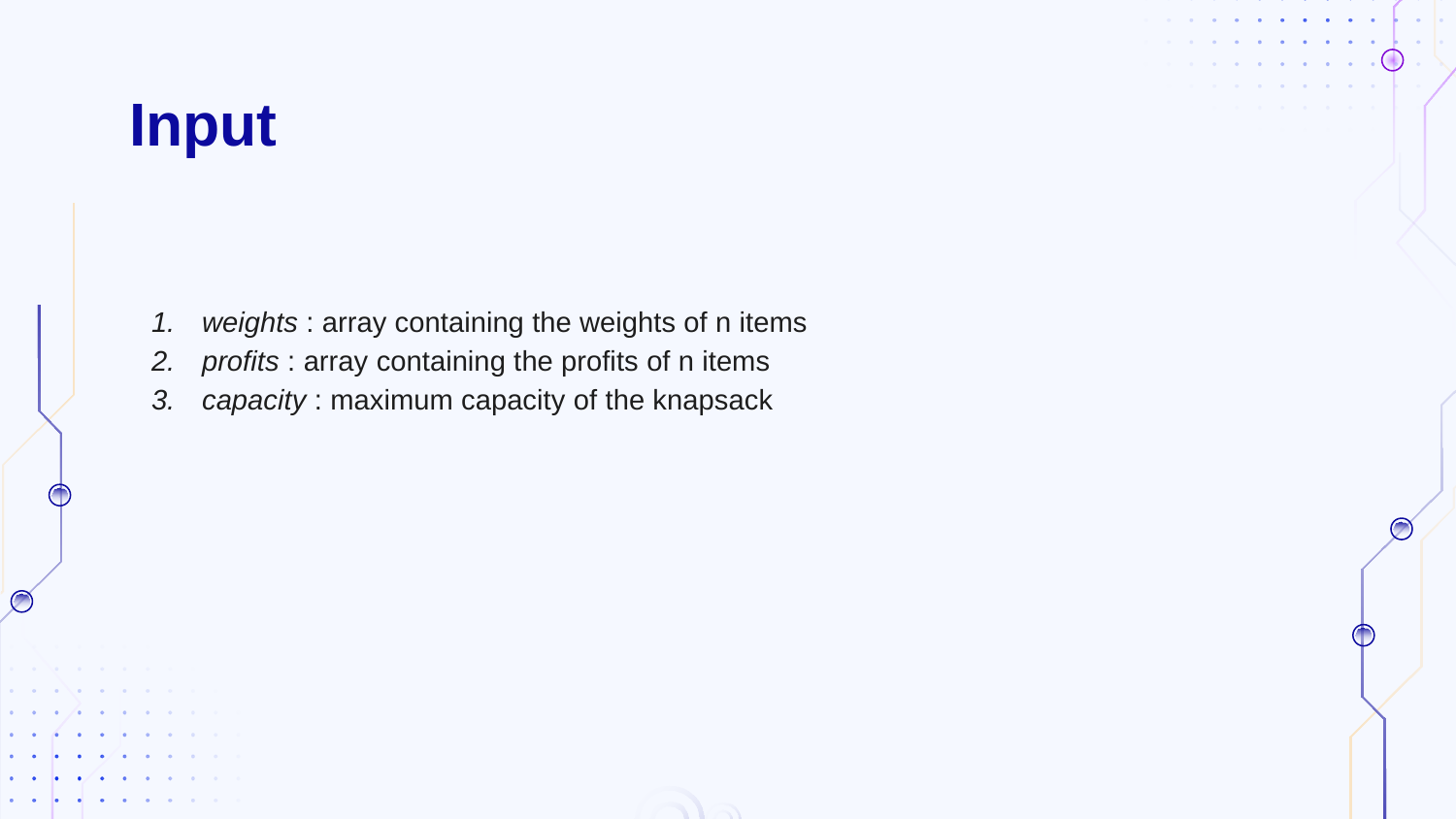

# Input
weights : array containing the weights of n items
profits : array containing the profits of n items
capacity : maximum capacity of the knapsack